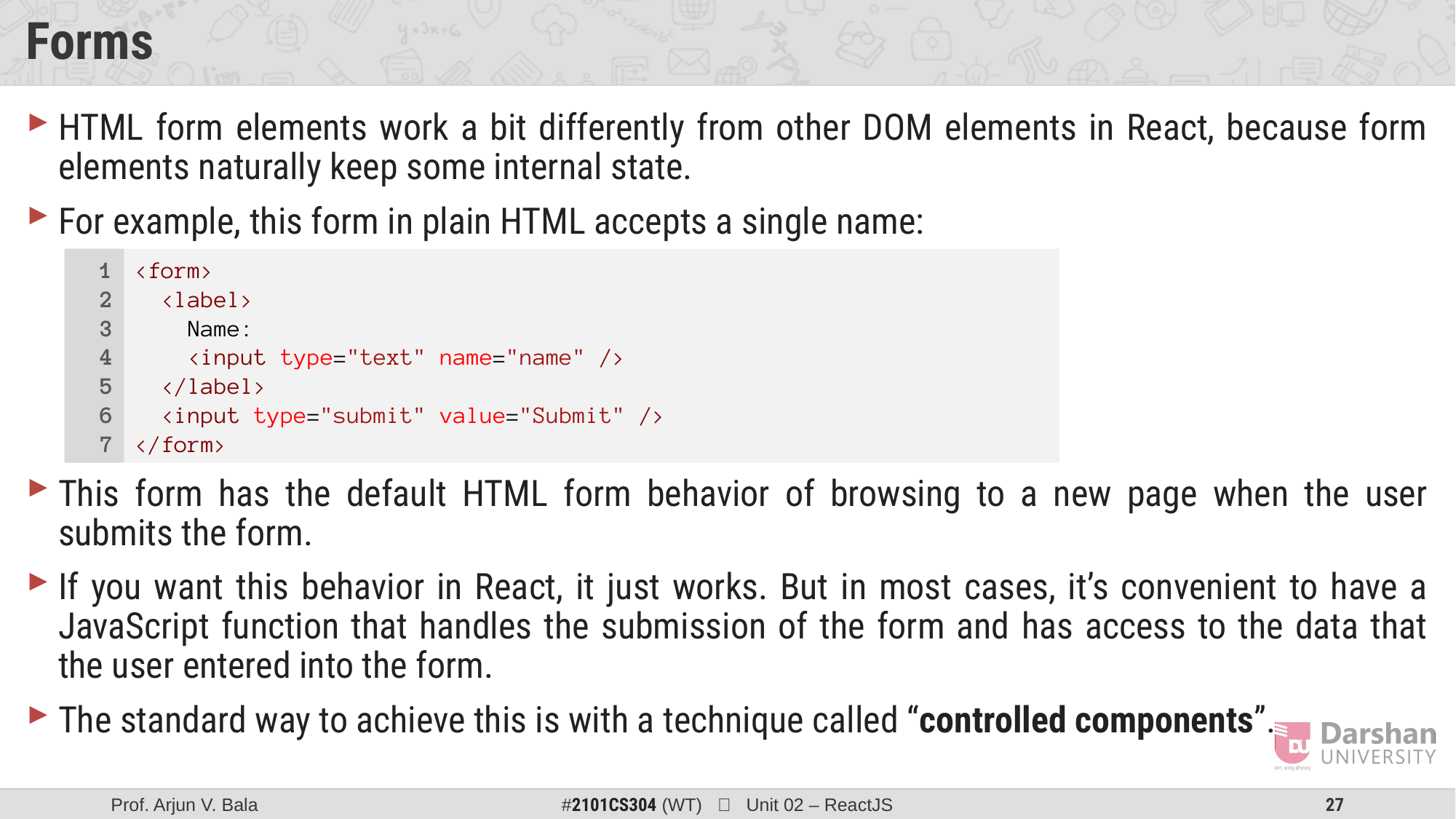

# Forms
HTML form elements work a bit differently from other DOM elements in React, because form elements naturally keep some internal state.
For example, this form in plain HTML accepts a single name:

This form has the default HTML form behavior of browsing to a new page when the user submits the form.
If you want this behavior in React, it just works. But in most cases, it’s convenient to have a JavaScript function that handles the submission of the form and has access to the data that the user entered into the form.
The standard way to achieve this is with a technique called “controlled components”.
1
2
3
4
5
6
7
<form>
  <label>
    Name:
    <input type="text" name="name" />
  </label>
  <input type="submit" value="Submit" />
</form>